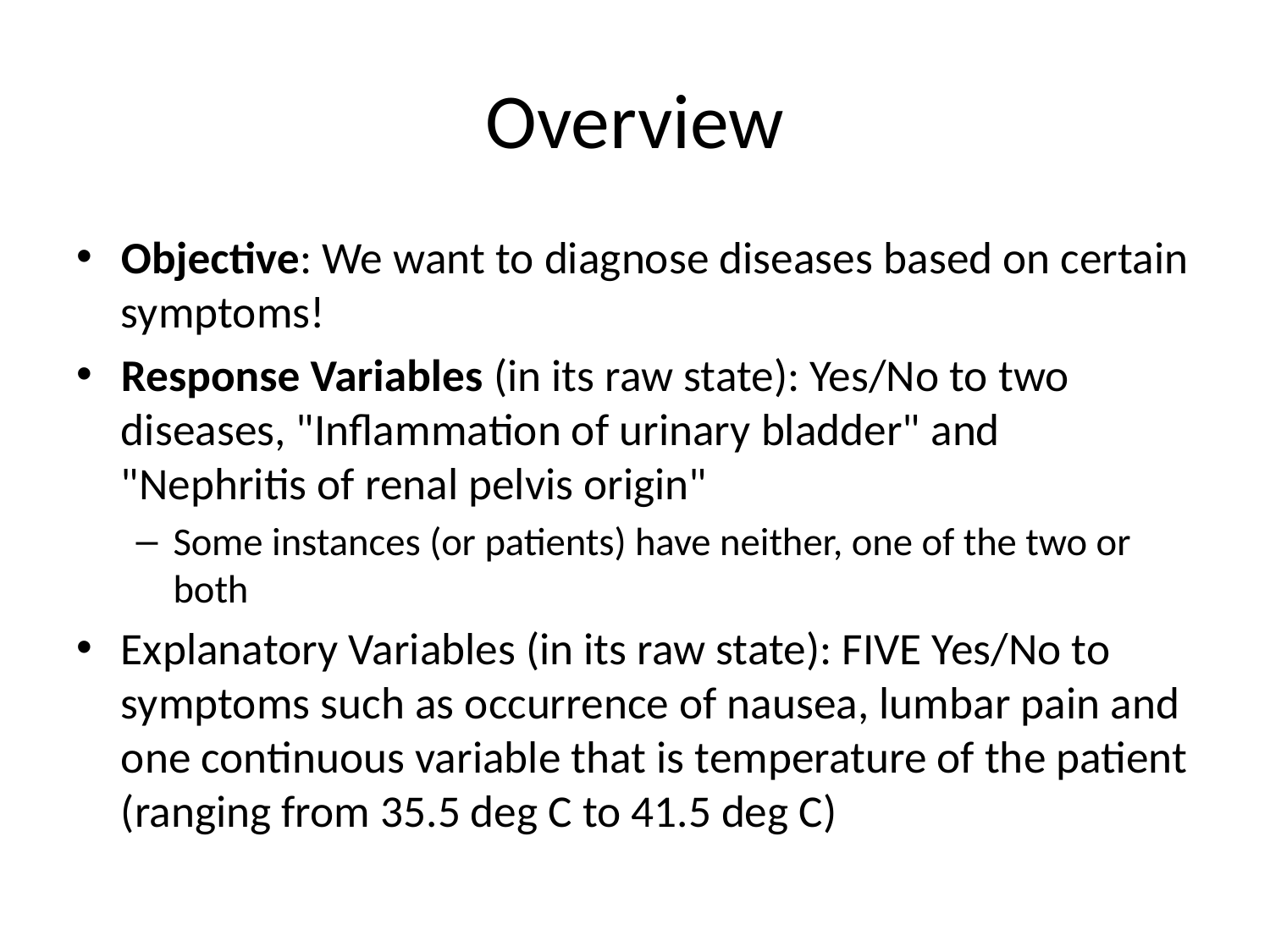

# Overview
Objective: We want to diagnose diseases based on certain symptoms!
Response Variables (in its raw state): Yes/No to two diseases, "Inflammation of urinary bladder" and "Nephritis of renal pelvis origin"
Some instances (or patients) have neither, one of the two or both
Explanatory Variables (in its raw state): FIVE Yes/No to symptoms such as occurrence of nausea, lumbar pain and one continuous variable that is temperature of the patient (ranging from 35.5 deg C to 41.5 deg C)